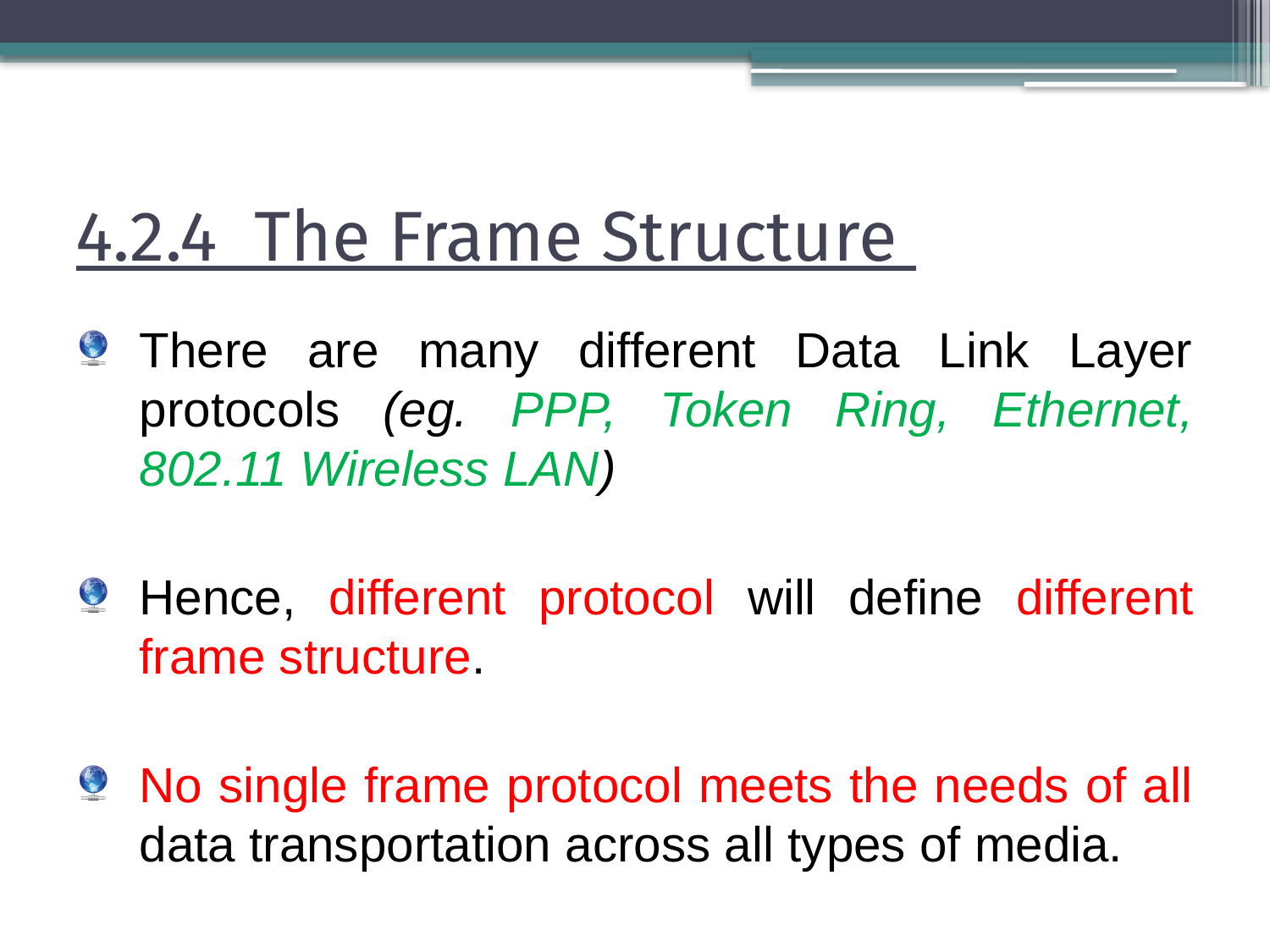

# 4.2.4  The Frame Structure
There are many different Data Link Layer protocols (eg. PPP, Token Ring, Ethernet, 802.11 Wireless LAN)

Hence, different protocol will define different frame structure.

No single frame protocol meets the needs of all data transportation across all types of media.